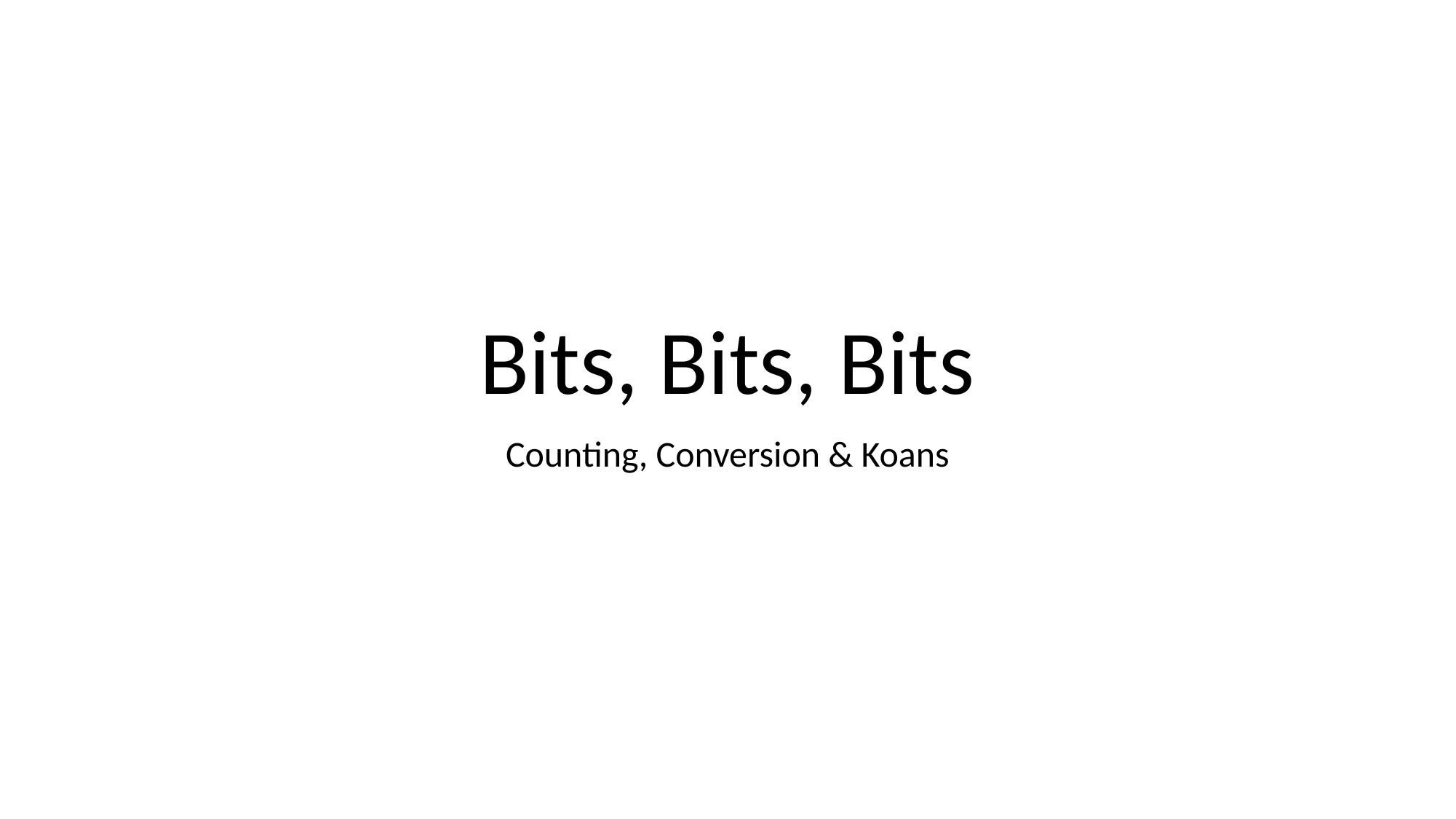

# Bits, Bits, Bits
Counting, Conversion & Koans